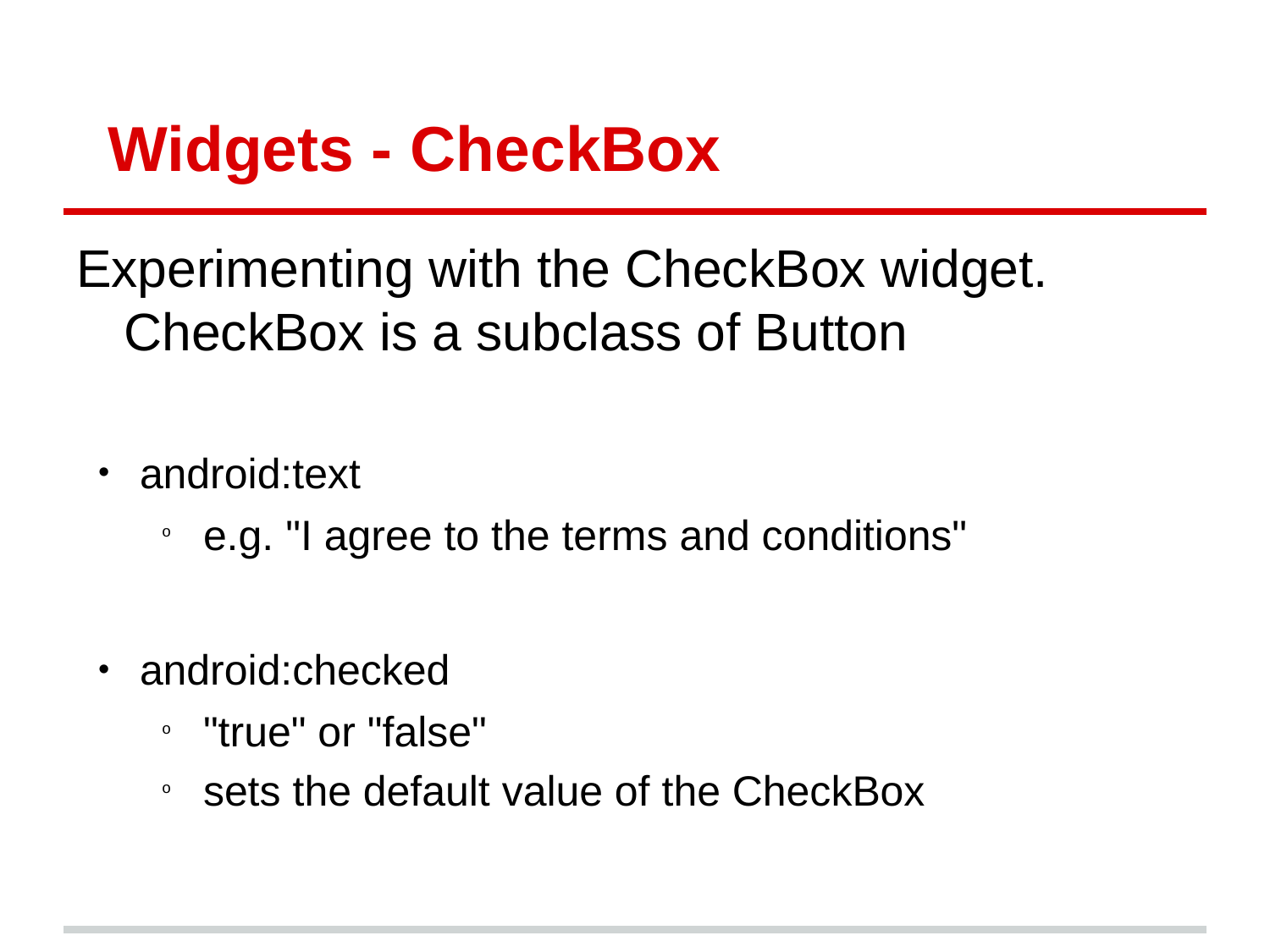

# Widgets - CheckBox
Experimenting with the CheckBox widget. CheckBox is a subclass of Button

android:text
e.g. "I agree to the terms and conditions"

android:checked
"true" or "false"
sets the default value of the CheckBox